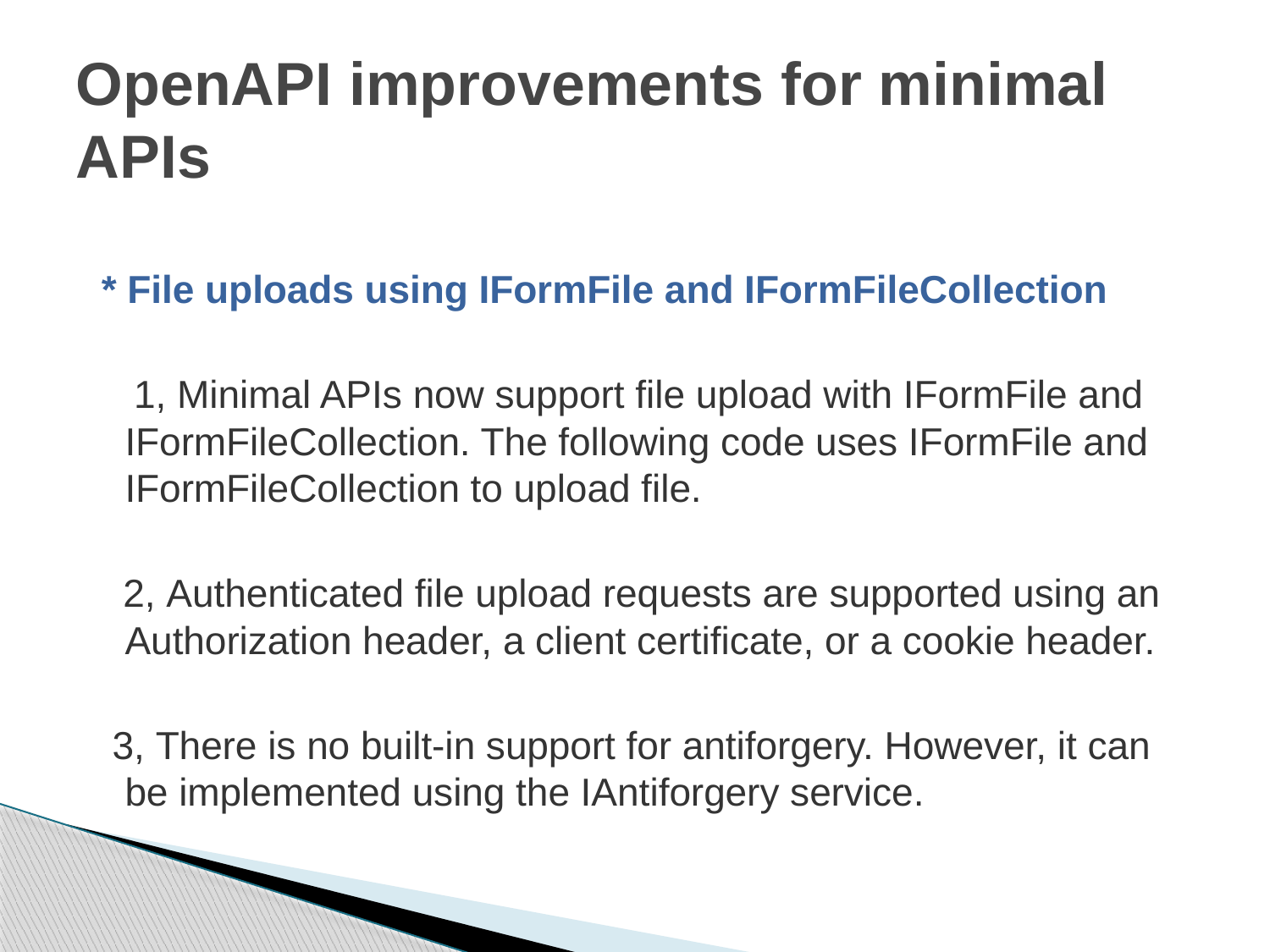

# OpenAPI improvements for minimal APIs

 * File uploads using IFormFile and IFormFileCollection

    1, Minimal APIs now support file upload with IFormFile and IFormFileCollection. The following code uses IFormFile and IFormFileCollection to upload file.

   2, Authenticated file upload requests are supported using an Authorization header, a client certificate, or a cookie header.

  3, There is no built-in support for antiforgery. However, it can be implemented using the IAntiforgery service.